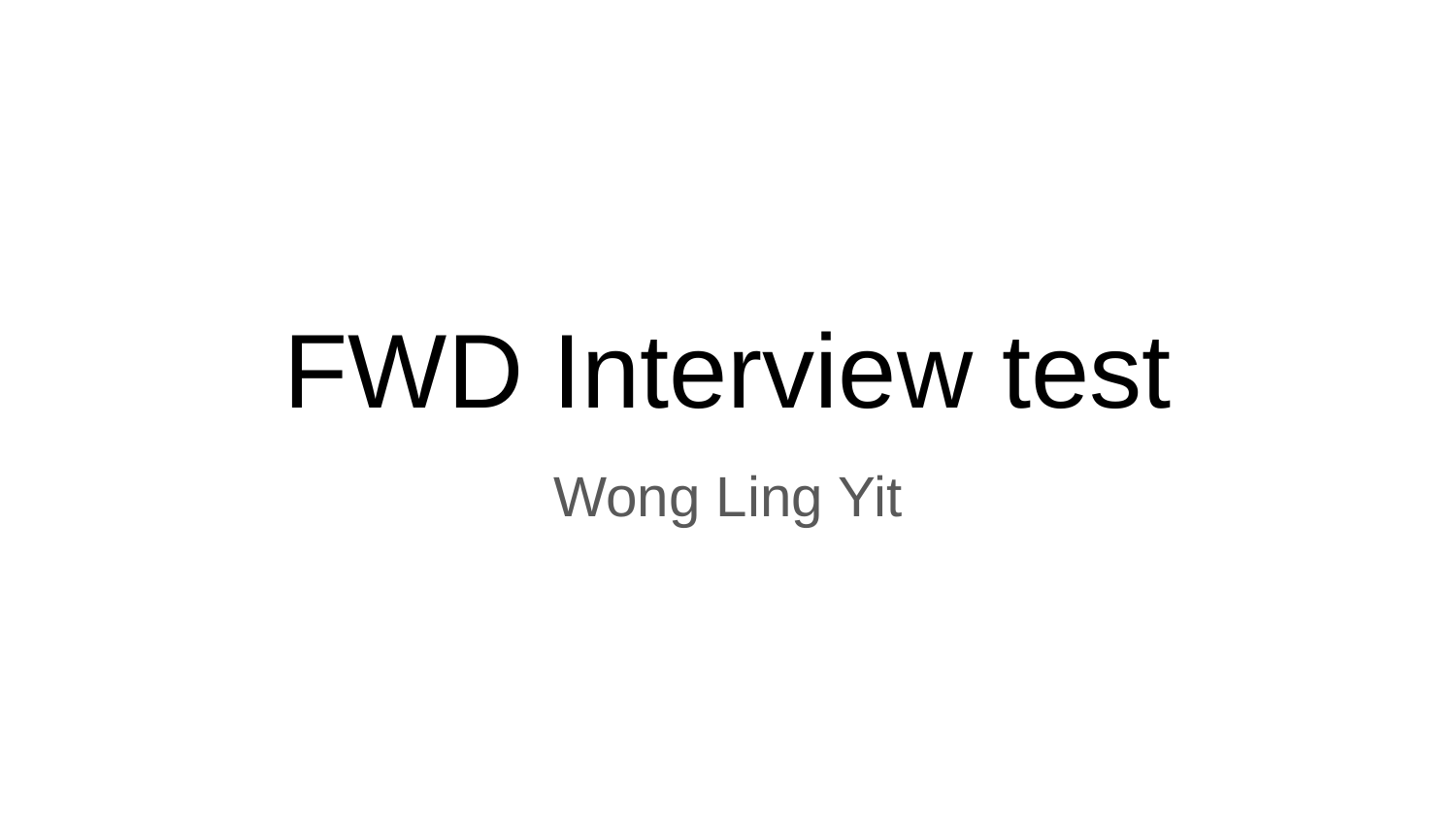

# FWD Interview test
Wong Ling Yit